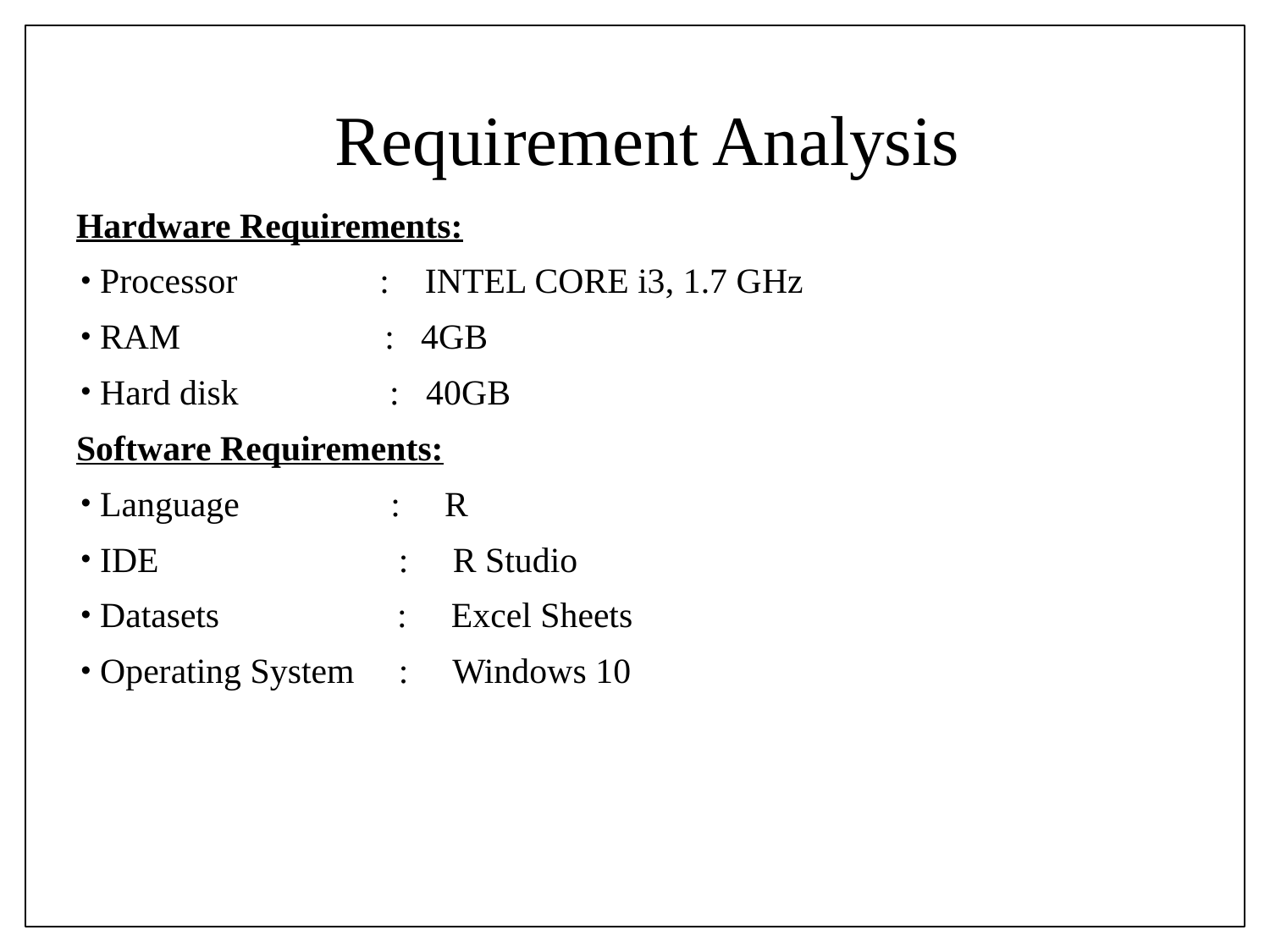

# Requirement Analysis
Hardware Requirements:
Processor                :    INTEL CORE i3, 1.7 GHz
RAM                       :   4GB
Hard disk                 :   40GB
Software Requirements:
Language                 :     R
IDE                           :     R Studio
Datasets                    :     Excel Sheets
Operating System     :     Windows 10